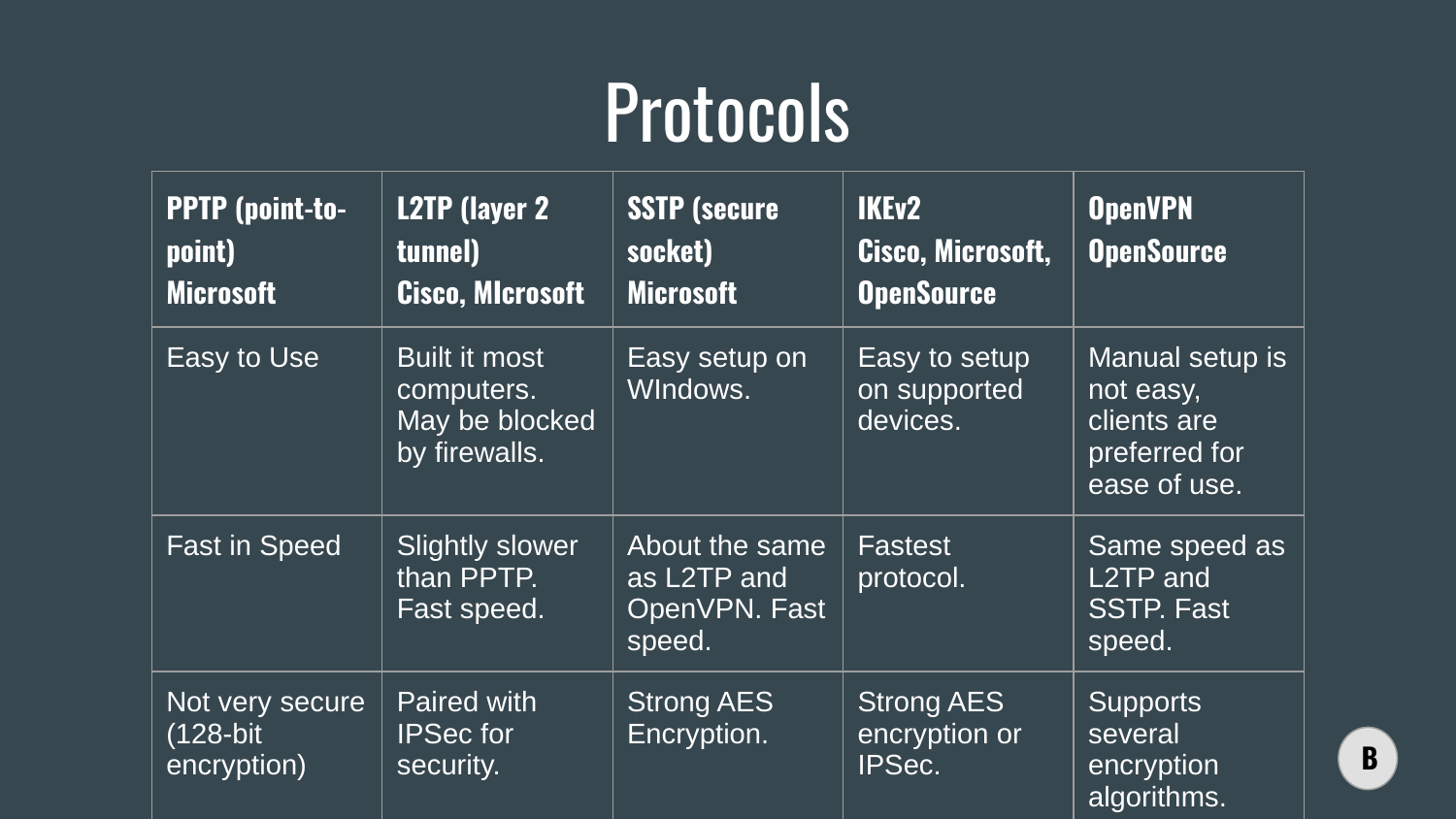

# Protocols
| PPTP (point-to-point) Microsoft | L2TP (layer 2 tunnel) Cisco, MIcrosoft | SSTP (secure socket) Microsoft | IKEv2 Cisco, Microsoft, OpenSource | OpenVPN OpenSource |
| --- | --- | --- | --- | --- |
| Easy to Use | Built it most computers. May be blocked by firewalls. | Easy setup on WIndows. | Easy to setup on supported devices. | Manual setup is not easy, clients are preferred for ease of use. |
| Fast in Speed | Slightly slower than PPTP. Fast speed. | About the same as L2TP and OpenVPN. Fast speed. | Fastest protocol. | Same speed as L2TP and SSTP. Fast speed. |
| Not very secure (128-bit encryption) | Paired with IPSec for security. | Strong AES Encryption. | Strong AES encryption or IPSec. | Supports several encryption algorithms. |
B